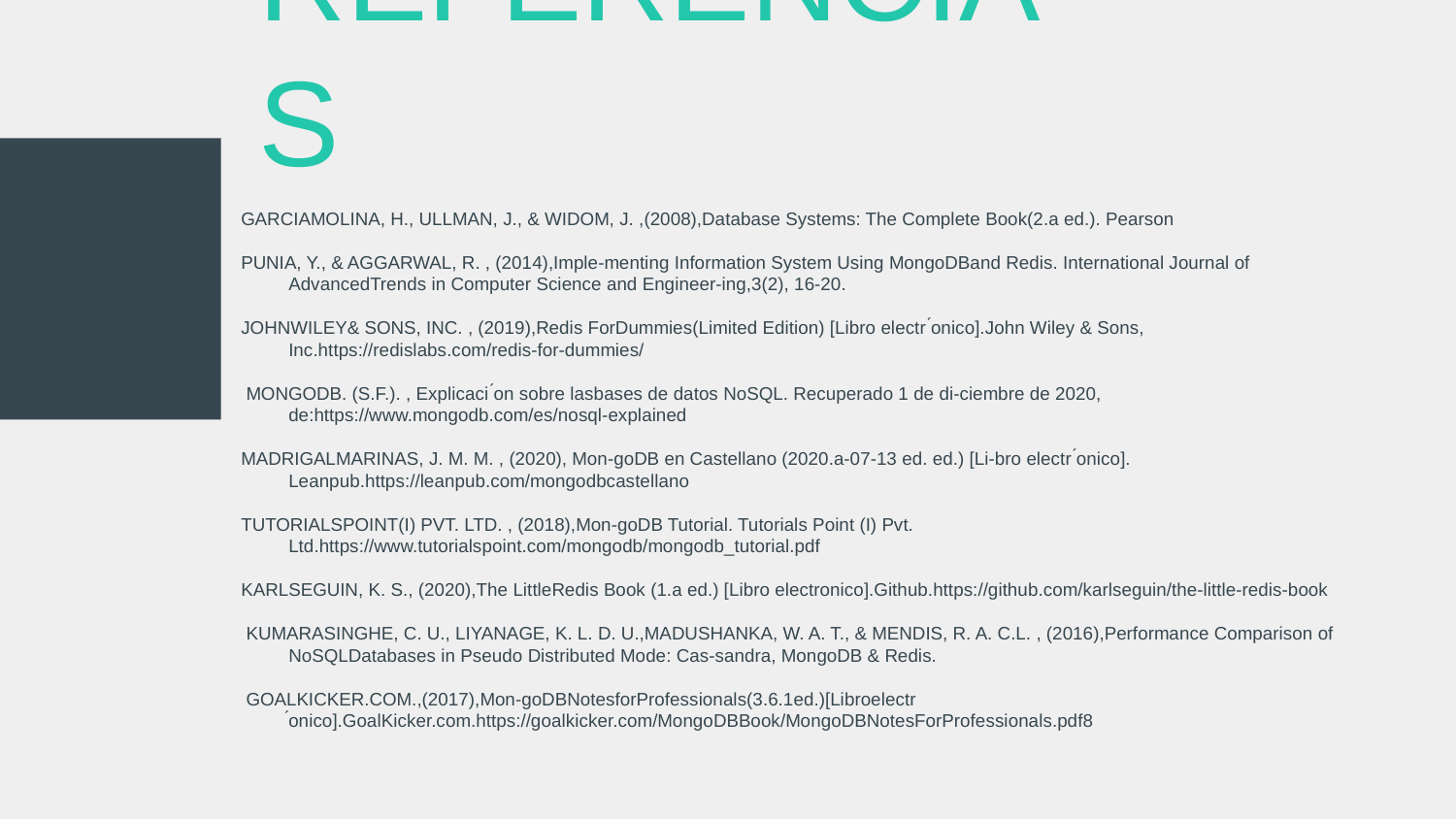

# REFERENCIAS
GARCIAMOLINA, H., ULLMAN, J., & WIDOM, J. ,(2008),Database Systems: The Complete Book(2.a ed.). Pearson

PUNIA, Y., & AGGARWAL, R. , (2014),Imple-menting Information System Using MongoDBand Redis. International Journal of AdvancedTrends in Computer Science and Engineer-ing,3(2), 16-20.

JOHNWILEY& SONS, INC. , (2019),Redis ForDummies(Limited Edition) [Libro electr ́onico].John Wiley & Sons, Inc.https://redislabs.com/redis-for-dummies/

 MONGODB. (S.F.). , Explicaci ́on sobre lasbases de datos NoSQL. Recuperado 1 de di-ciembre de 2020, de:https://www.mongodb.com/es/nosql-explained

MADRIGALMARINAS, J. M. M. , (2020), Mon-goDB en Castellano (2020.a-07-13 ed. ed.) [Li-bro electr ́onico]. Leanpub.https://leanpub.com/mongodbcastellano

TUTORIALSPOINT(I) PVT. LTD. , (2018),Mon-goDB Tutorial. Tutorials Point (I) Pvt. Ltd.https://www.tutorialspoint.com/mongodb/mongodb_tutorial.pdf

KARLSEGUIN, K. S., (2020),The LittleRedis Book (1.a ed.) [Libro electronico].Github.https://github.com/karlseguin/the-little-redis-book

 KUMARASINGHE, C. U., LIYANAGE, K. L. D. U.,MADUSHANKA, W. A. T., & MENDIS, R. A. C.L. , (2016),Performance Comparison of NoSQLDatabases in Pseudo Distributed Mode: Cas-sandra, MongoDB & Redis.

 GOALKICKER.COM.,(2017),Mon-goDBNotesforProfessionals(3.6.1ed.)[Libroelectr ́onico].GoalKicker.com.https://goalkicker.com/MongoDBBook/MongoDBNotesForProfessionals.pdf8